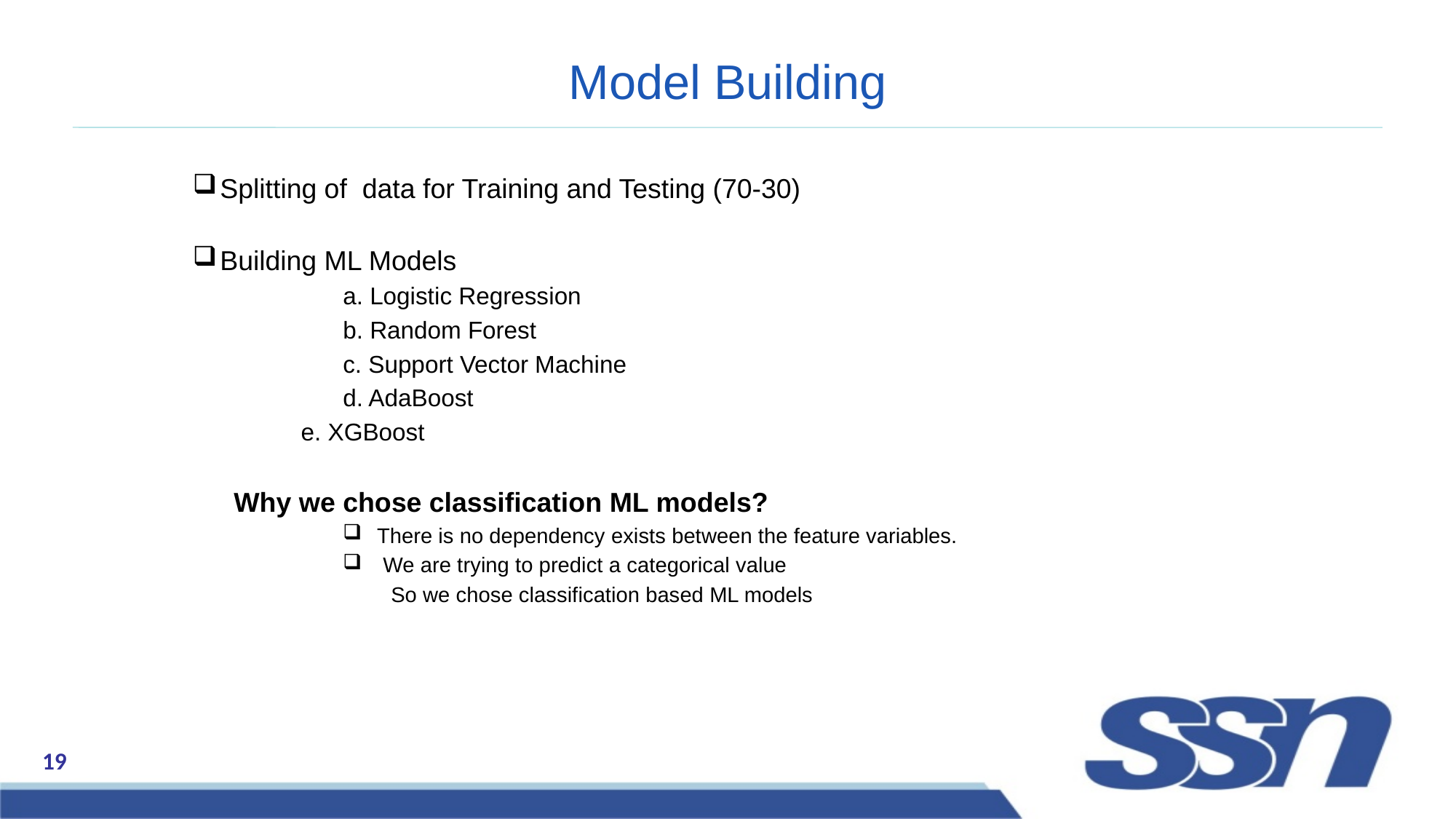

# Model Building

Splitting of  data for Training and Testing (70-30)

Building ML Models
	a. Logistic Regression
	b. Random Forest
	c. Support Vector Machine
	d. AdaBoost
          e. XGBoost

Why we chose classification ML models?
There is no dependency exists between the feature variables.
 We are trying to predict a categorical value
        So we chose classification based ML models